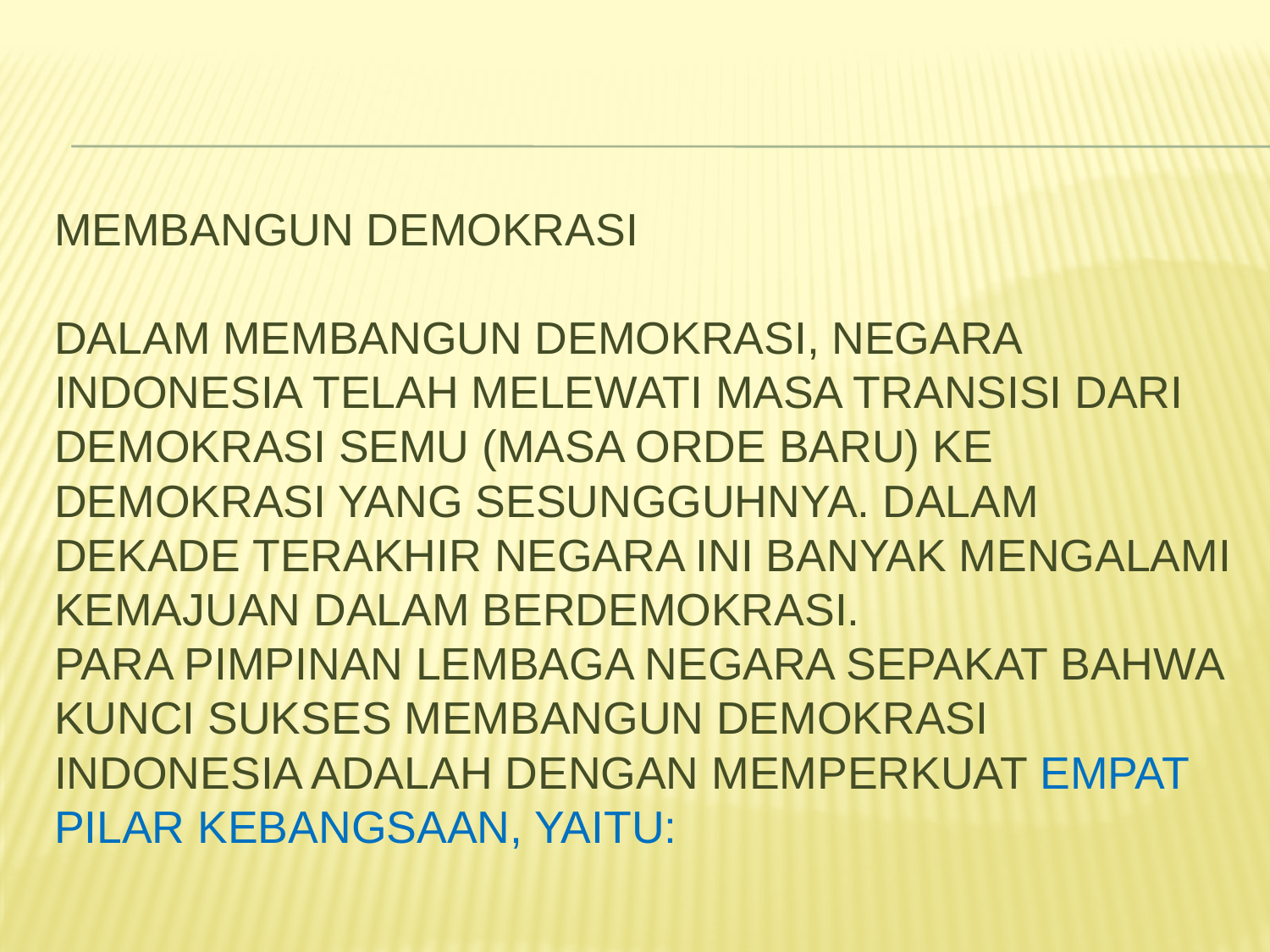

# Membangun Demokrasi   Dalam membangun demokrasi, negara Indonesia telah melewati masa transisi dari demokrasi semu (masa orde baru) ke demokrasi yang sesungguhnya. Dalam dekade terakhir negara ini banyak mengalami kemajuan dalam berdemokrasi. Para pimpinan lembaga negara sepakat bahwa kunci sukses membangun demokrasi Indonesia adalah dengan memperkuat empat pilar kebangsaan, yaitu: